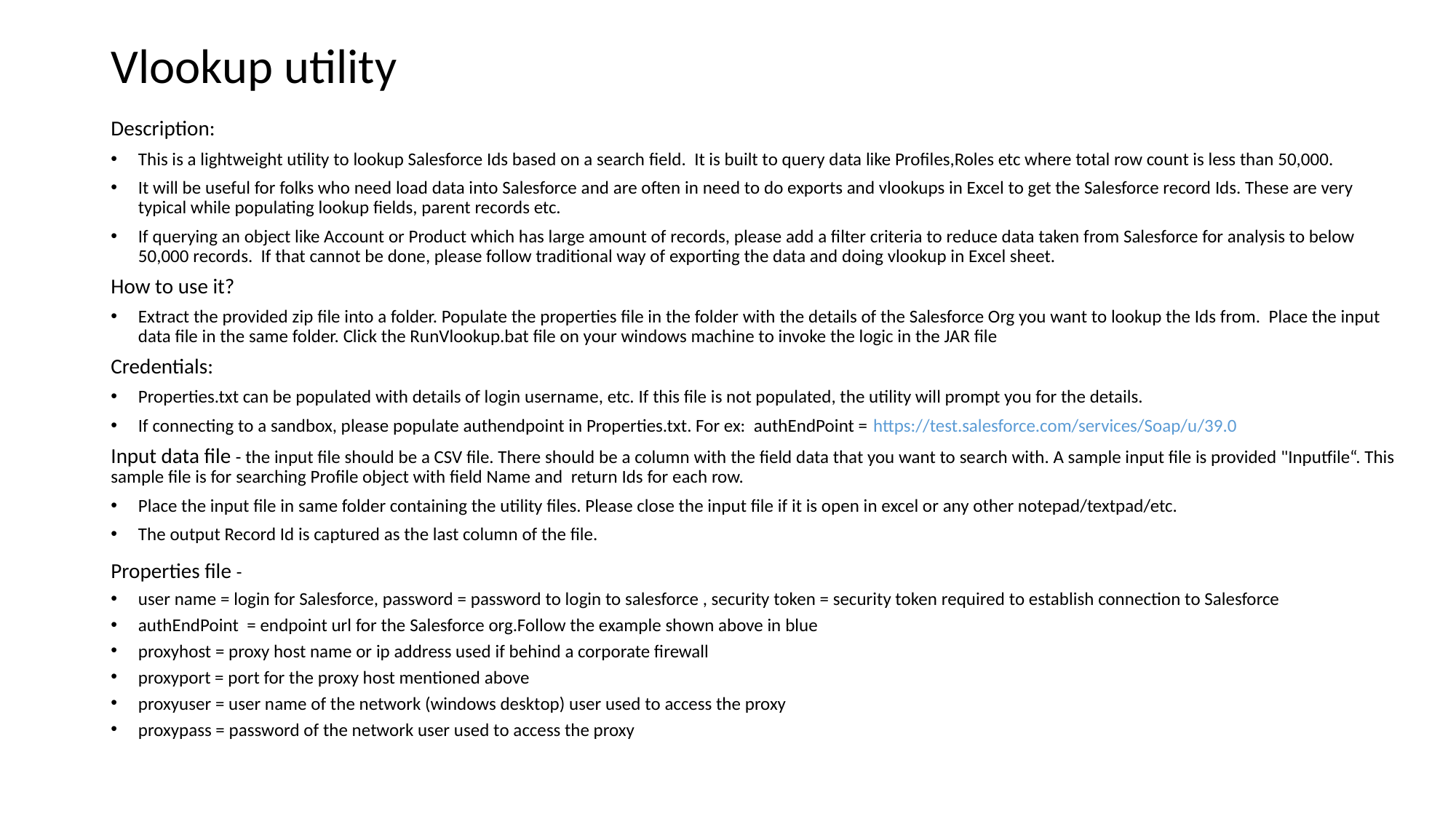

# Vlookup utility
Description:
This is a lightweight utility to lookup Salesforce Ids based on a search field.  It is built to query data like Profiles,Roles etc where total row count is less than 50,000.
It will be useful for folks who need load data into Salesforce and are often in need to do exports and vlookups in Excel to get the Salesforce record Ids. These are very typical while populating lookup fields, parent records etc.
If querying an object like Account or Product which has large amount of records, please add a filter criteria to reduce data taken from Salesforce for analysis to below 50,000 records.  If that cannot be done, please follow traditional way of exporting the data and doing vlookup in Excel sheet.
How to use it?
Extract the provided zip file into a folder. Populate the properties file in the folder with the details of the Salesforce Org you want to lookup the Ids from.  Place the input data file in the same folder. Click the RunVlookup.bat file on your windows machine to invoke the logic in the JAR file
Credentials:
Properties.txt can be populated with details of login username, etc. If this file is not populated, the utility will prompt you for the details.
If connecting to a sandbox, please populate authendpoint in Properties.txt. For ex:  authEndPoint = https://test.salesforce.com/services/Soap/u/39.0
Input data file - the input file should be a CSV file. There should be a column with the field data that you want to search with. A sample input file is provided "Inputfile“. This sample file is for searching Profile object with field Name and  return Ids for each row.
Place the input file in same folder containing the utility files. Please close the input file if it is open in excel or any other notepad/textpad/etc.
The output Record Id is captured as the last column of the file.
Properties file -
user name = login for Salesforce, password = password to login to salesforce , security token = security token required to establish connection to Salesforce
authEndPoint  = endpoint url for the Salesforce org.Follow the example shown above in blue
proxyhost = proxy host name or ip address used if behind a corporate firewall
proxyport = port for the proxy host mentioned above
proxyuser = user name of the network (windows desktop) user used to access the proxy
proxypass = password of the network user used to access the proxy